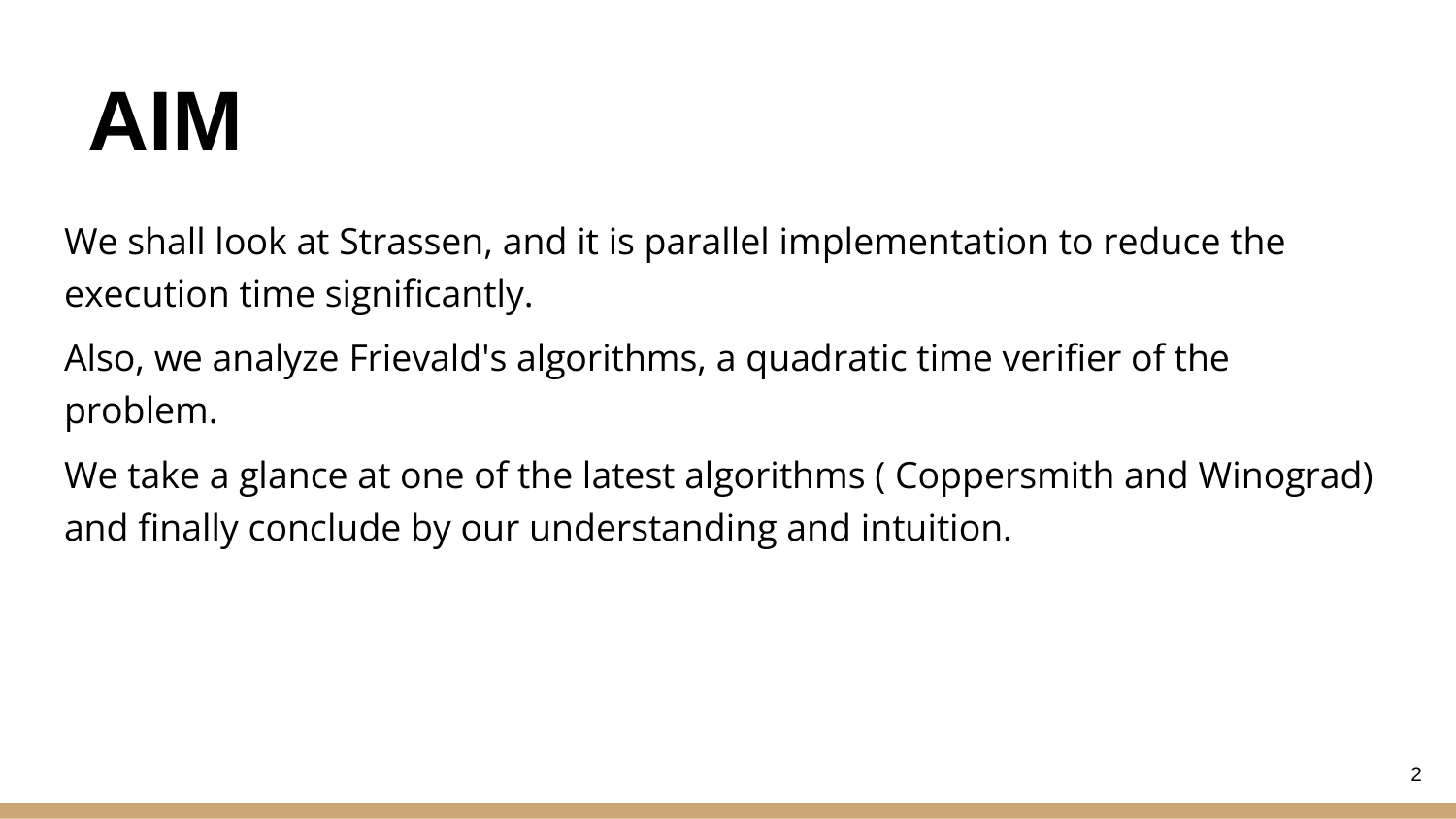

# AIM
We shall look at Strassen, and it is parallel implementation to reduce the execution time significantly.
Also, we analyze Frievald's algorithms, a quadratic time verifier of the problem.
We take a glance at one of the latest algorithms ( Coppersmith and Winograd)  and finally conclude by our understanding and intuition.
2